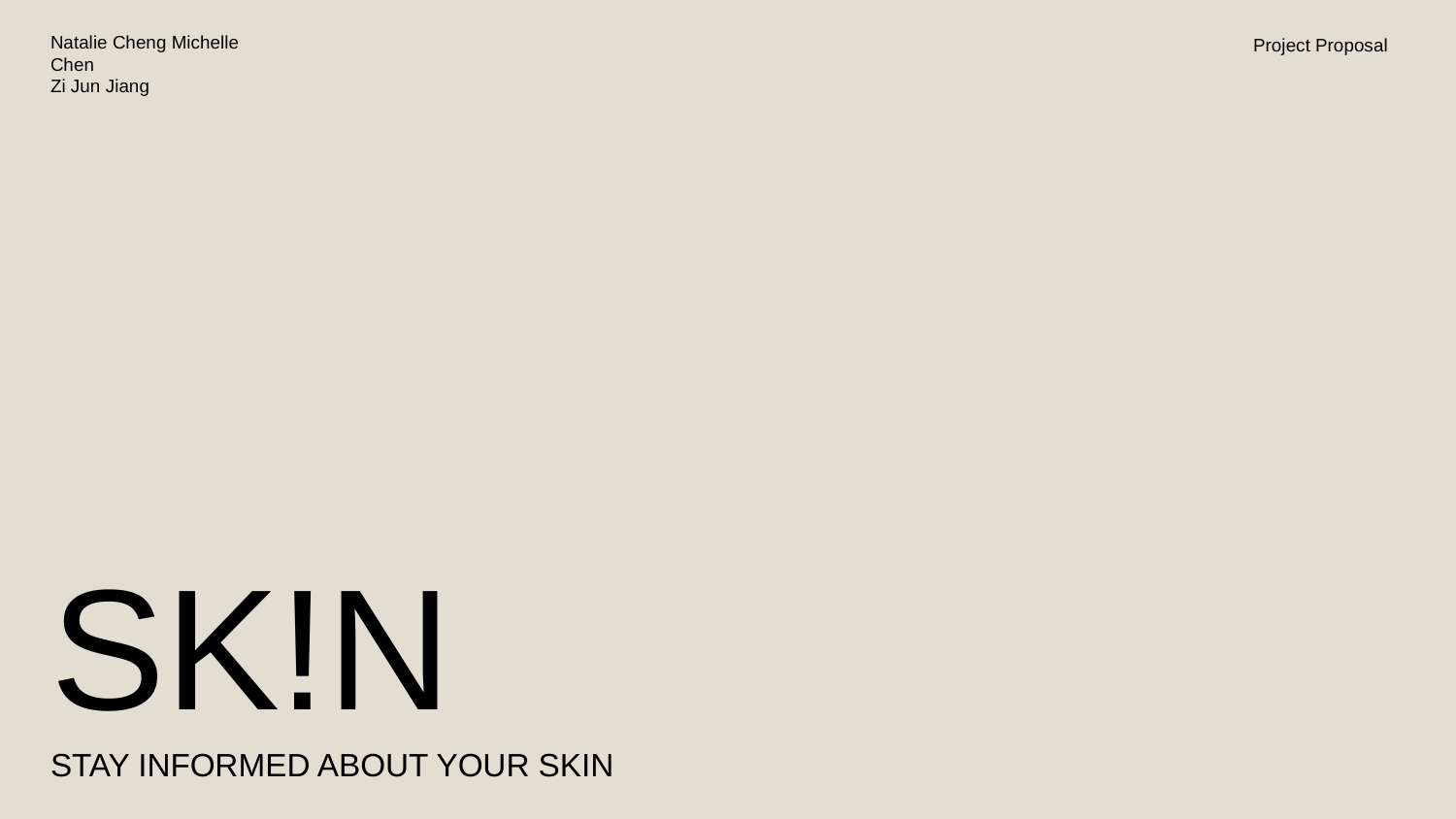

# Natalie Cheng Michelle Chen
Zi Jun Jiang
Project Proposal
SK!N
STAY INFORMED ABOUT YOUR SKIN